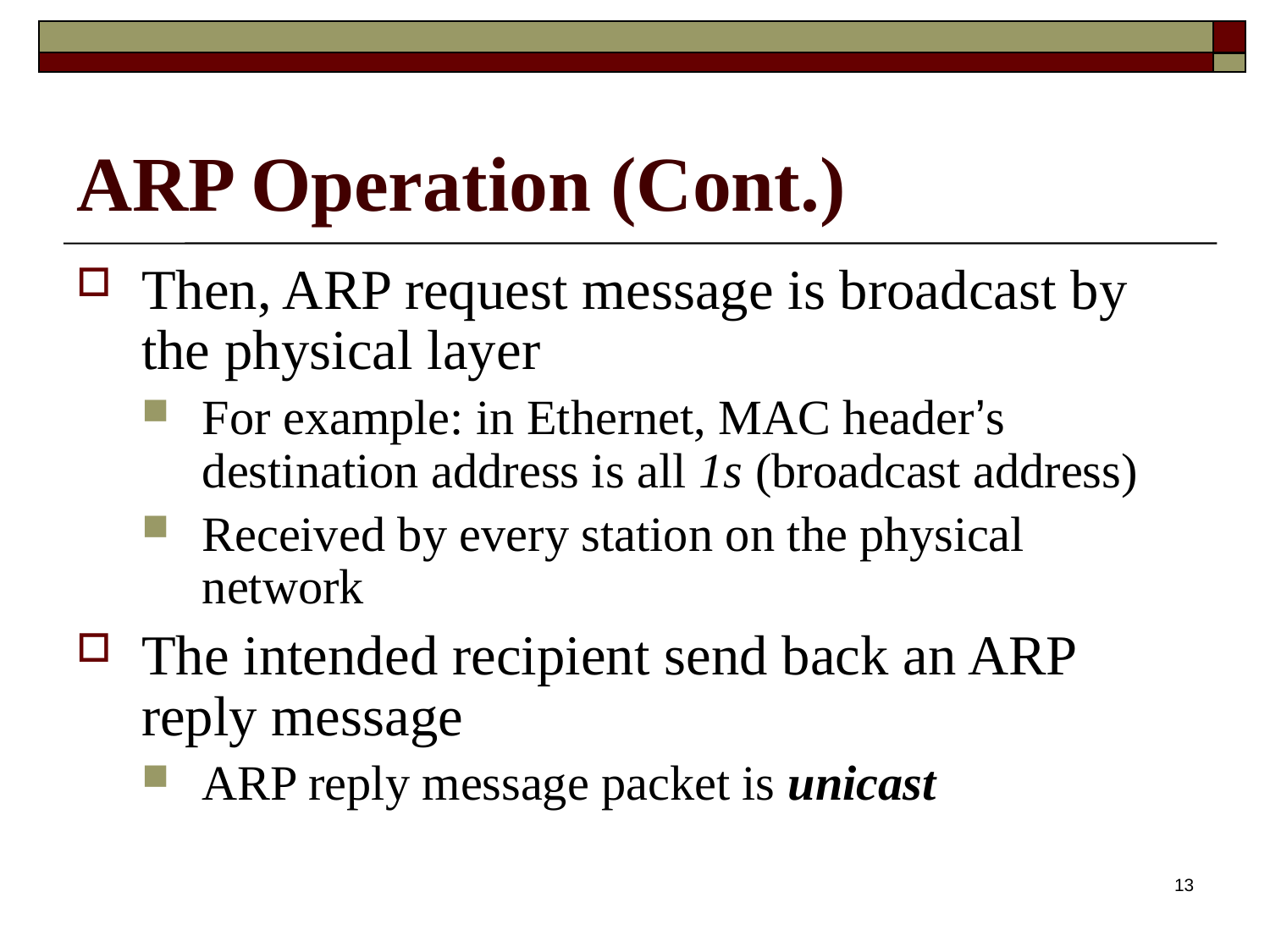

# ARP Operation (Cont.)
Then, ARP request message is broadcast by the physical layer
For example: in Ethernet, MAC header’s destination address is all 1s (broadcast address)
Received by every station on the physical network
The intended recipient send back an ARP reply message
ARP reply message packet is unicast
13